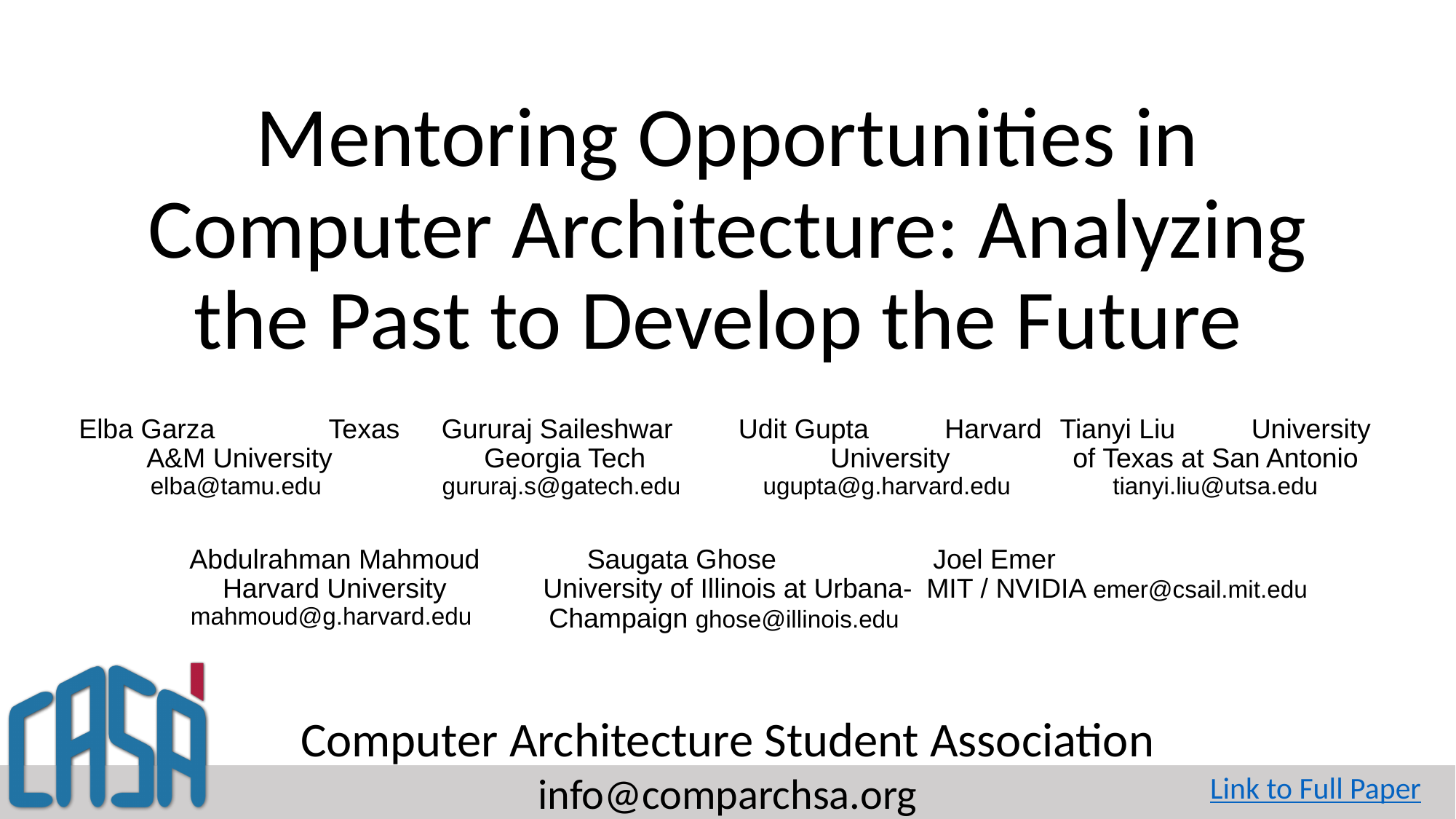

# Mentoring Opportunities in Computer Architecture: Analyzing the Past to Develop the Future
Elba Garza               Texas A&M University elba@tamu.edu

Gururaj Saileshwar   Georgia Tech gururaj.s@gatech.edu

Udit Gupta          Harvard University ugupta@g.harvard.edu

Tianyi Liu          University of Texas at San Antonio tianyi.liu@utsa.edu
Abdulrahman Mahmoud Harvard University mahmoud@g.harvard.edu

Saugata Ghose             University of Illinois at Urbana-Champaign ghose@illinois.edu

Joel Emer                                  MIT / NVIDIA emer@csail.mit.edu
Computer Architecture Student Association info@comparchsa.org
Link to Full Paper